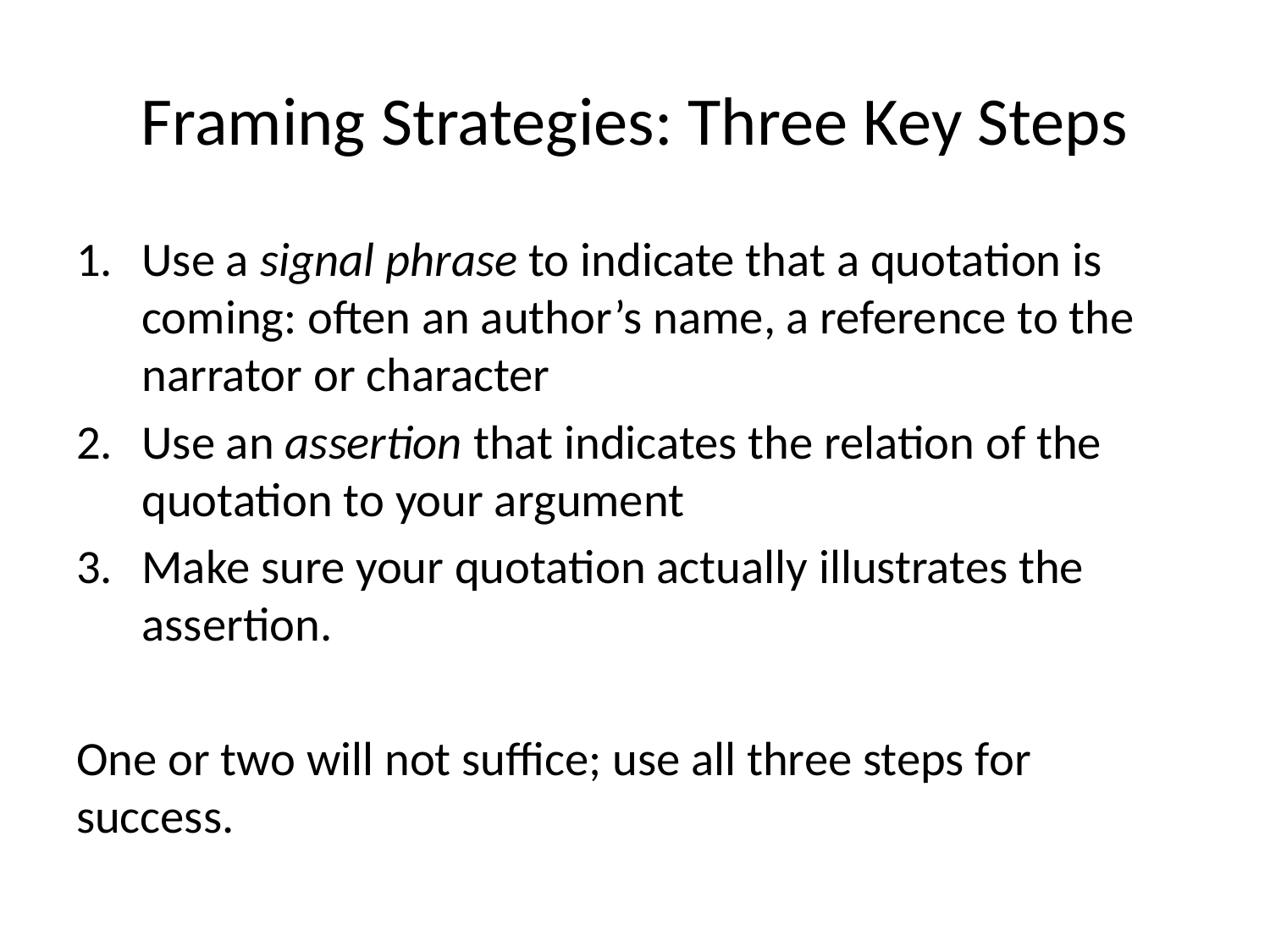

# Framing Strategies: Three Key Steps
Use a signal phrase to indicate that a quotation is coming: often an author’s name, a reference to the narrator or character
Use an assertion that indicates the relation of the quotation to your argument
Make sure your quotation actually illustrates the assertion.

One or two will not suffice; use all three steps for success.